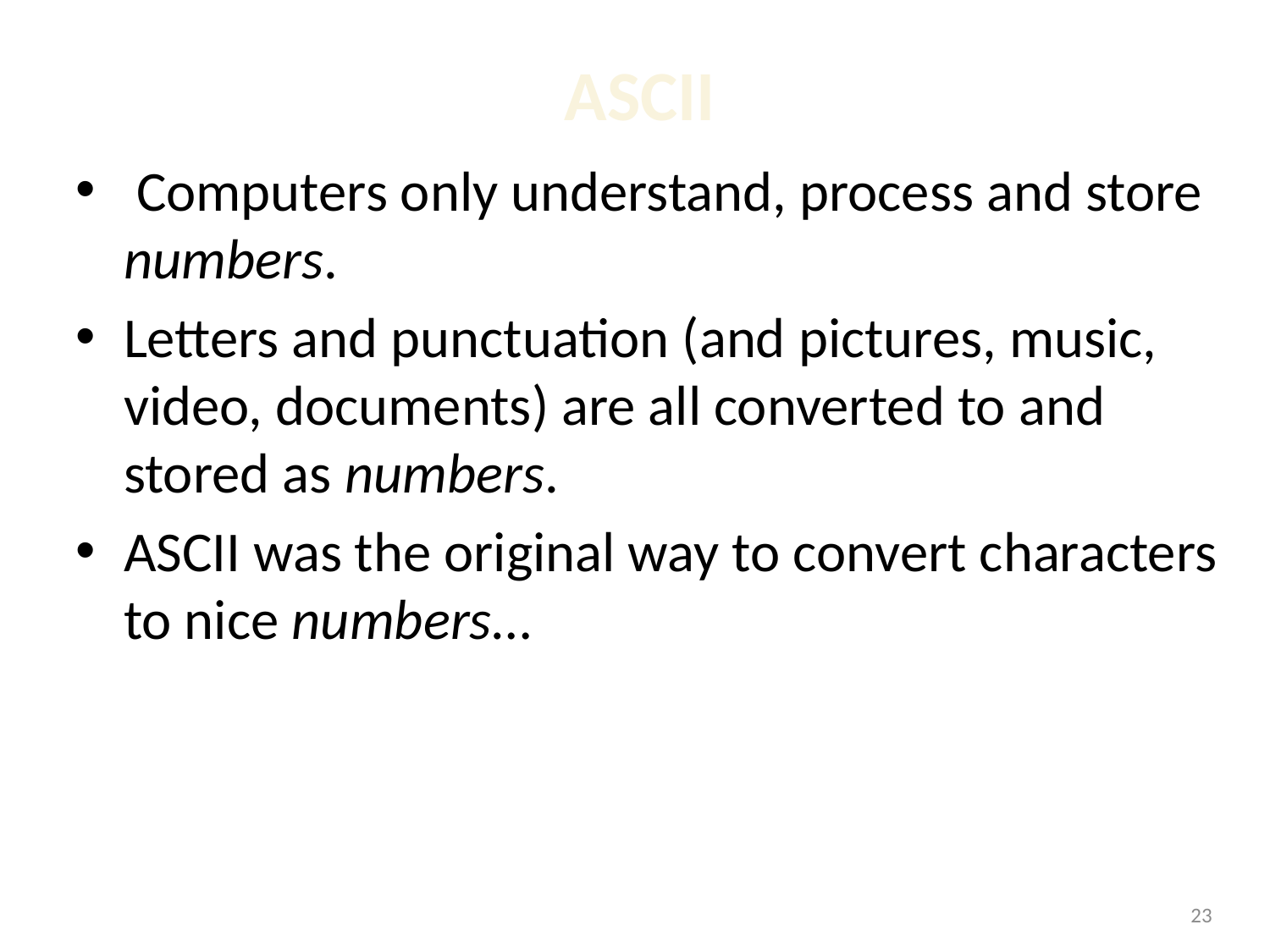

# ASCII
 Computers only understand, process and store numbers.
Letters and punctuation (and pictures, music, video, documents) are all converted to and stored as numbers.
ASCII was the original way to convert characters to nice numbers…

23